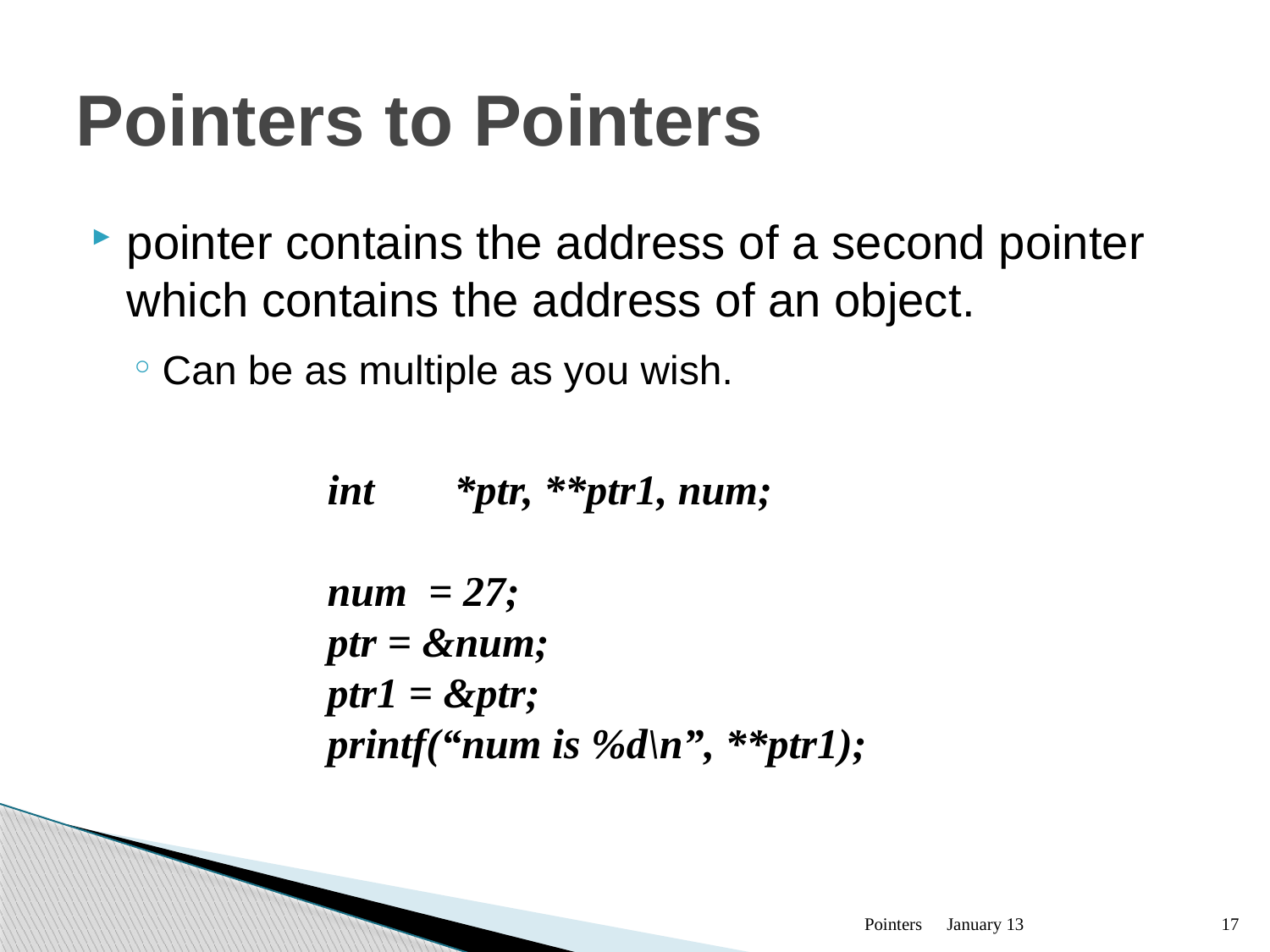

# Pointers to Pointers
pointer contains the address of a second pointer which contains the address of an object.
Can be as multiple as you wish.
int	*ptr, **ptr1, num;

num  = 27;
ptr = &num;
ptr1 = &ptr;
printf(“num is %d\n”, **ptr1);
Pointers
January 13
17